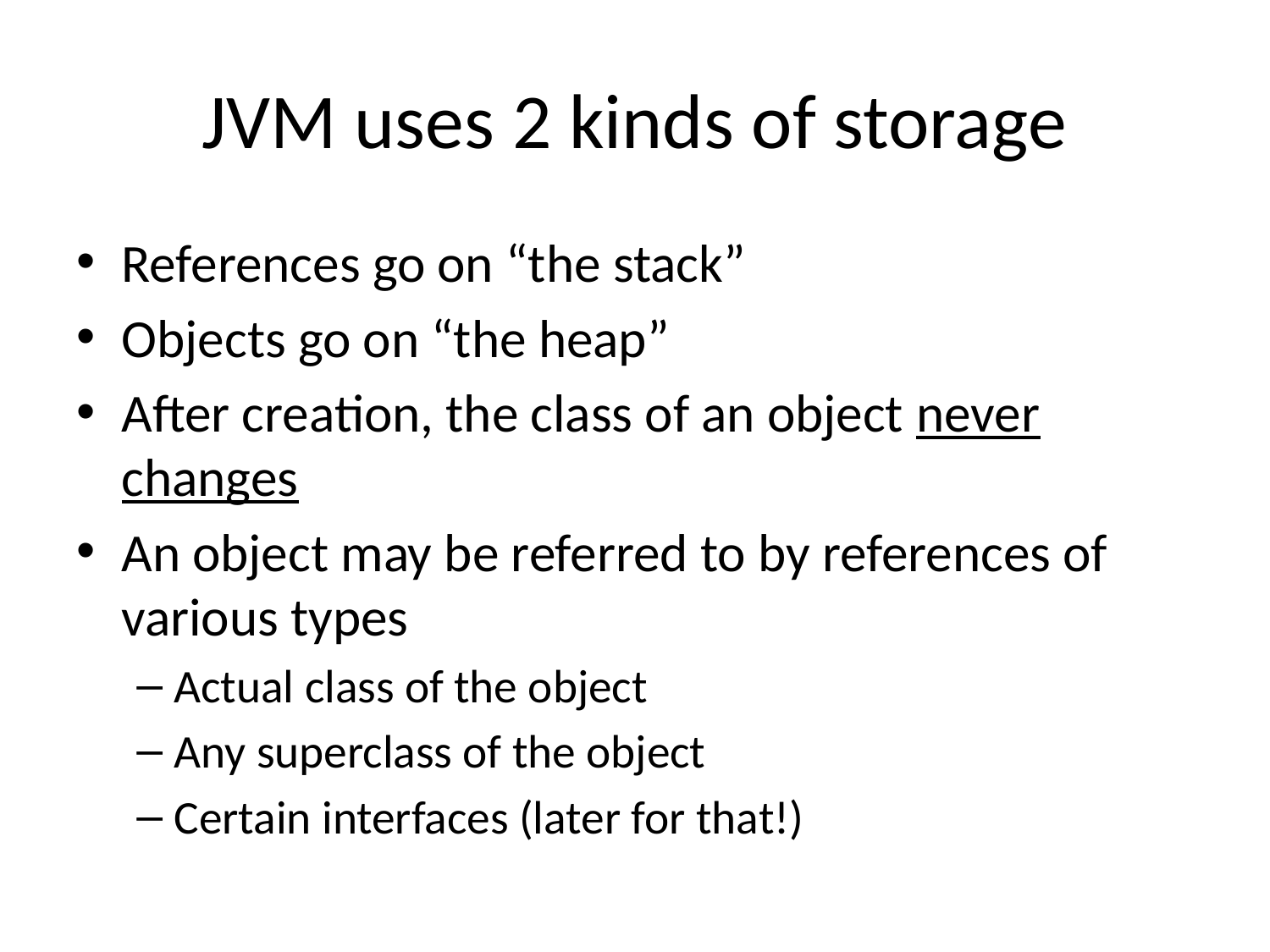

# JVM uses 2 kinds of storage
References go on “the stack”
Objects go on “the heap”
After creation, the class of an object never changes
An object may be referred to by references of various types
Actual class of the object
Any superclass of the object
Certain interfaces (later for that!)